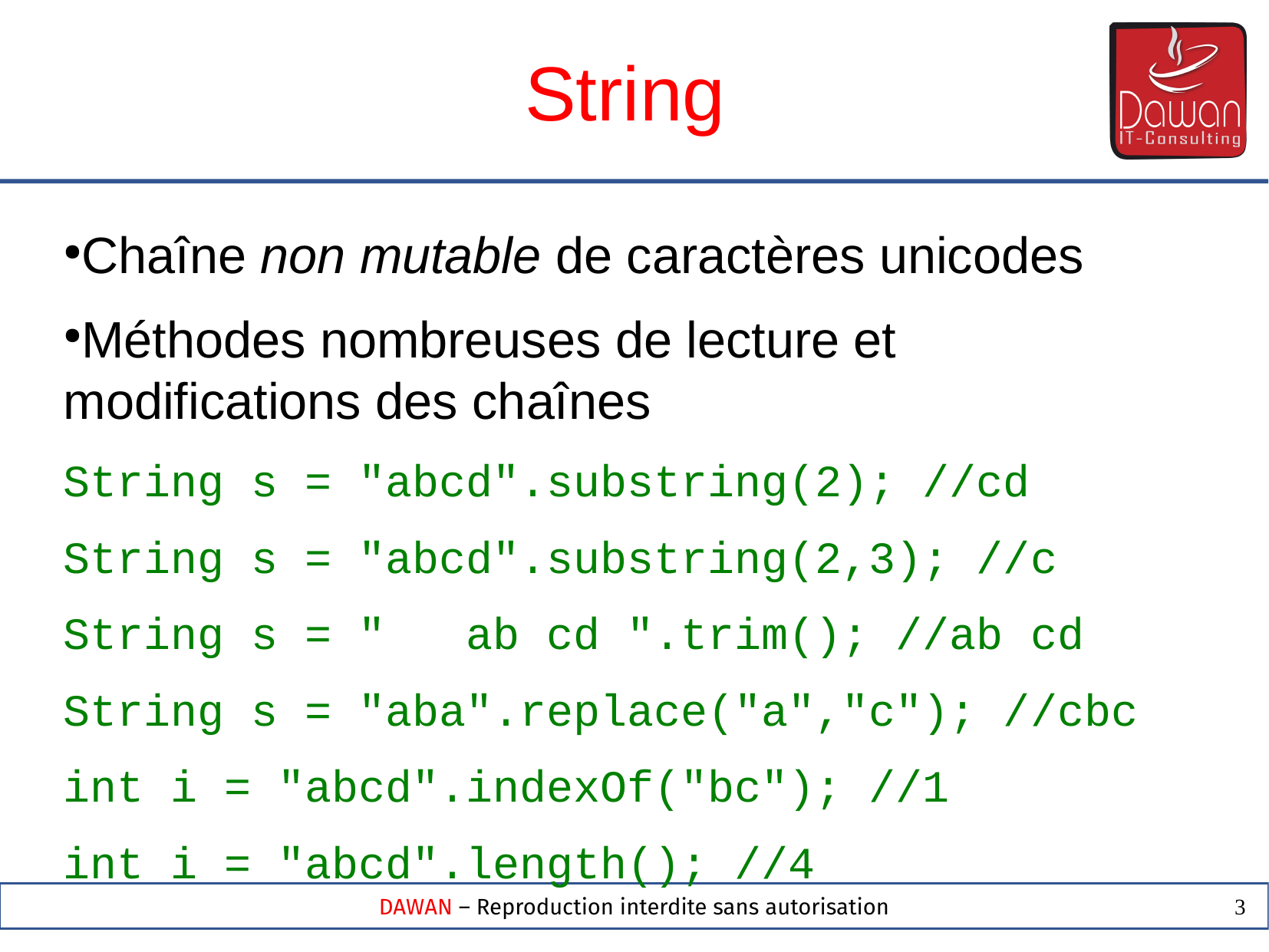

String
Chaîne non mutable de caractères unicodes
Méthodes nombreuses de lecture et modifications des chaînes
String s = "abcd".substring(2); //cd
String s = "abcd".substring(2,3); //c
String s = "   ab cd ".trim(); //ab cd
String s = "aba".replace("a","c"); //cbc
int i = "abcd".indexOf("bc"); //1
int i = "abcd".length(); //4
3